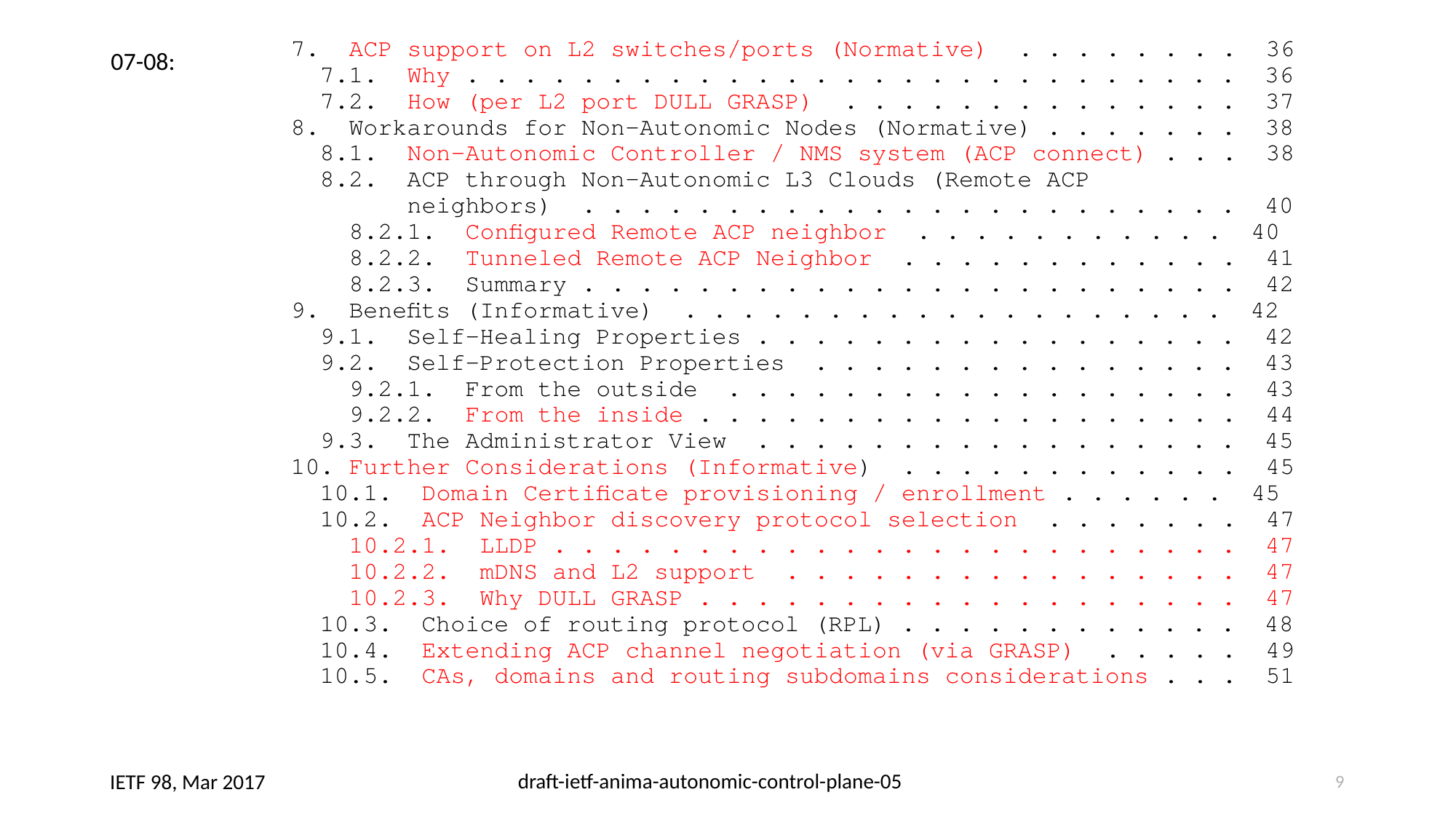

7.  ACP support on L2 switches/ports (Normative)  . . . . . . . .  36
     7.1.  Why . . . . . . . . . . . . . . . . . . . . . . . . . . .  36
     7.2.  How (per L2 port DULL GRASP)  . . . . . . . . . . . . . .  37
   8.  Workarounds for Non-Autonomic Nodes (Normative) . . . . . . .  38
     8.1.  Non-Autonomic Controller / NMS system (ACP connect) . . .  38
     8.2.  ACP through Non-Autonomic L3 Clouds (Remote ACP
           neighbors)  . . . . . . . . . . . . . . . . . . . . . . .  40
       8.2.1.  Configured Remote ACP neighbor  . . . . . . . . . . .  40
       8.2.2.  Tunneled Remote ACP Neighbor  . . . . . . . . . . . .  41
       8.2.3.  Summary . . . . . . . . . . . . . . . . . . . . . . .  42
   9.  Benefits (Informative)  . . . . . . . . . . . . . . . . . . .  42
     9.1.  Self-Healing Properties . . . . . . . . . . . . . . . . .  42
     9.2.  Self-Protection Properties  . . . . . . . . . . . . . . .  43
       9.2.1.  From the outside  . . . . . . . . . . . . . . . . . .  43
       9.2.2.  From the inside . . . . . . . . . . . . . . . . . . .  44
     9.3.  The Administrator View  . . . . . . . . . . . . . . . . .  45
   10. Further Considerations (Informative)  . . . . . . . . . . . .  45
     10.1.  Domain Certificate provisioning / enrollment . . . . . .  45
     10.2.  ACP Neighbor discovery protocol selection  . . . . . . .  47
       10.2.1.  LLDP . . . . . . . . . . . . . . . . . . . . . . . .  47
       10.2.2.  mDNS and L2 support  . . . . . . . . . . . . . . . .  47
       10.2.3.  Why DULL GRASP . . . . . . . . . . . . . . . . . . .  47
     10.3.  Choice of routing protocol (RPL) . . . . . . . . . . . .  48
     10.4.  Extending ACP channel negotiation (via GRASP)  . . . . .  49
     10.5.  CAs, domains and routing subdomains considerations . . .  51

# 07-08:
9